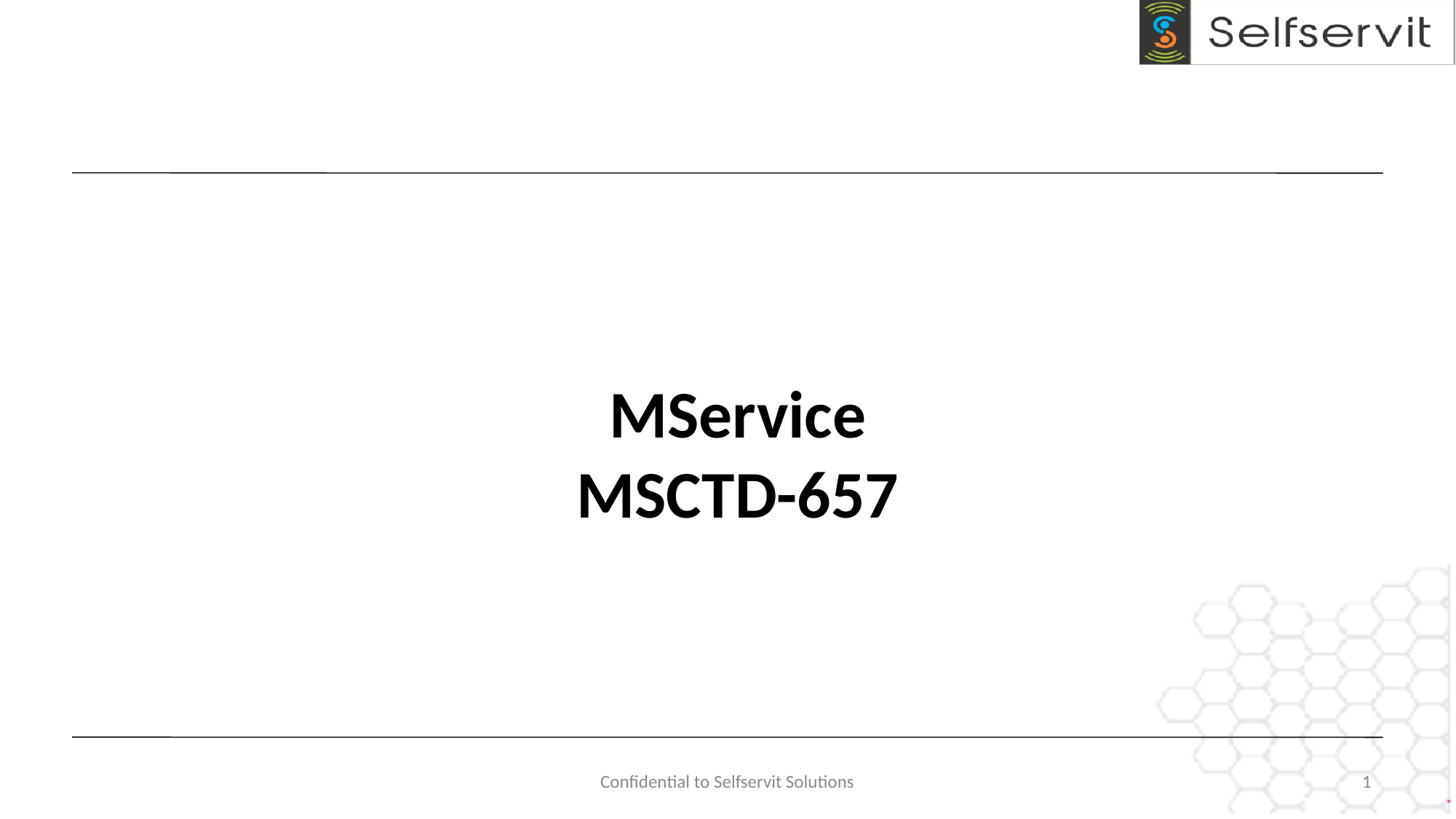

MService
MSCTD-657

Confidential to Selfservit Solutions
1